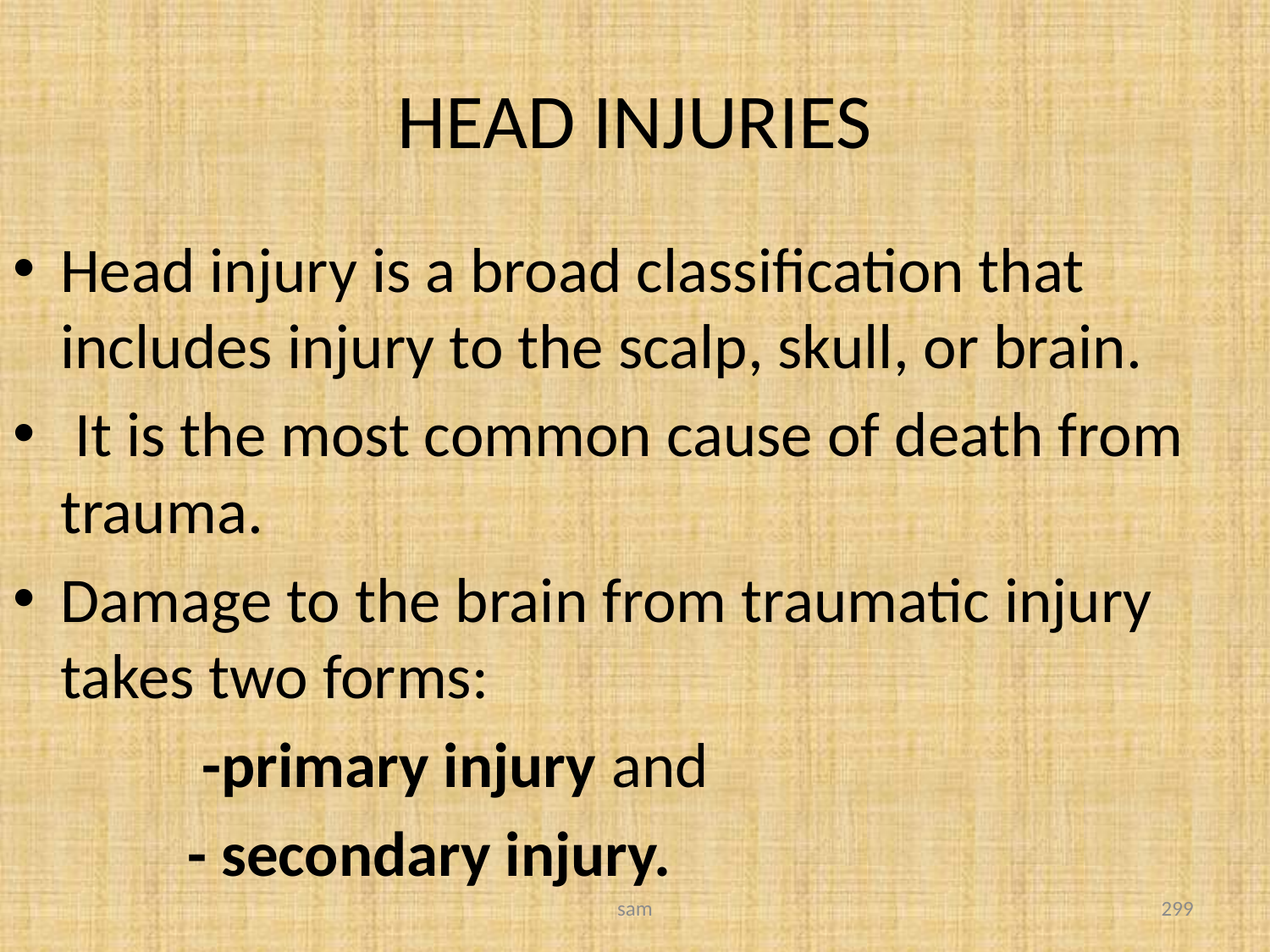

# HEAD INJURIES
Head injury is a broad classification that includes injury to the scalp, skull, or brain.
 It is the most common cause of death from trauma.
Damage to the brain from traumatic injury takes two forms:
		 -primary injury and
		- secondary injury.
sam
299